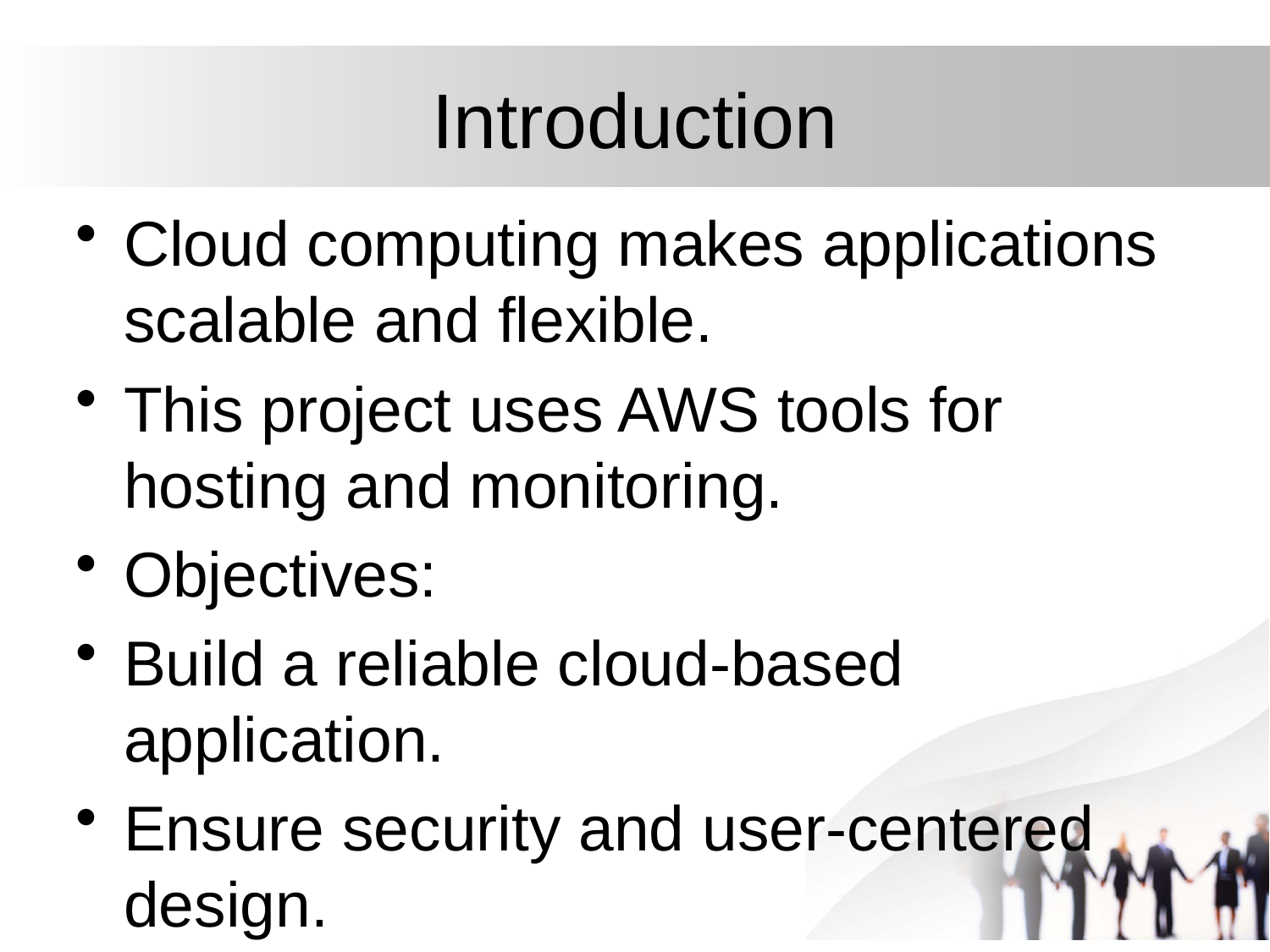

# Introduction
Cloud computing makes applications scalable and flexible.
This project uses AWS tools for hosting and monitoring.
Objectives:
Build a reliable cloud-based application.
Ensure security and user-centered design.